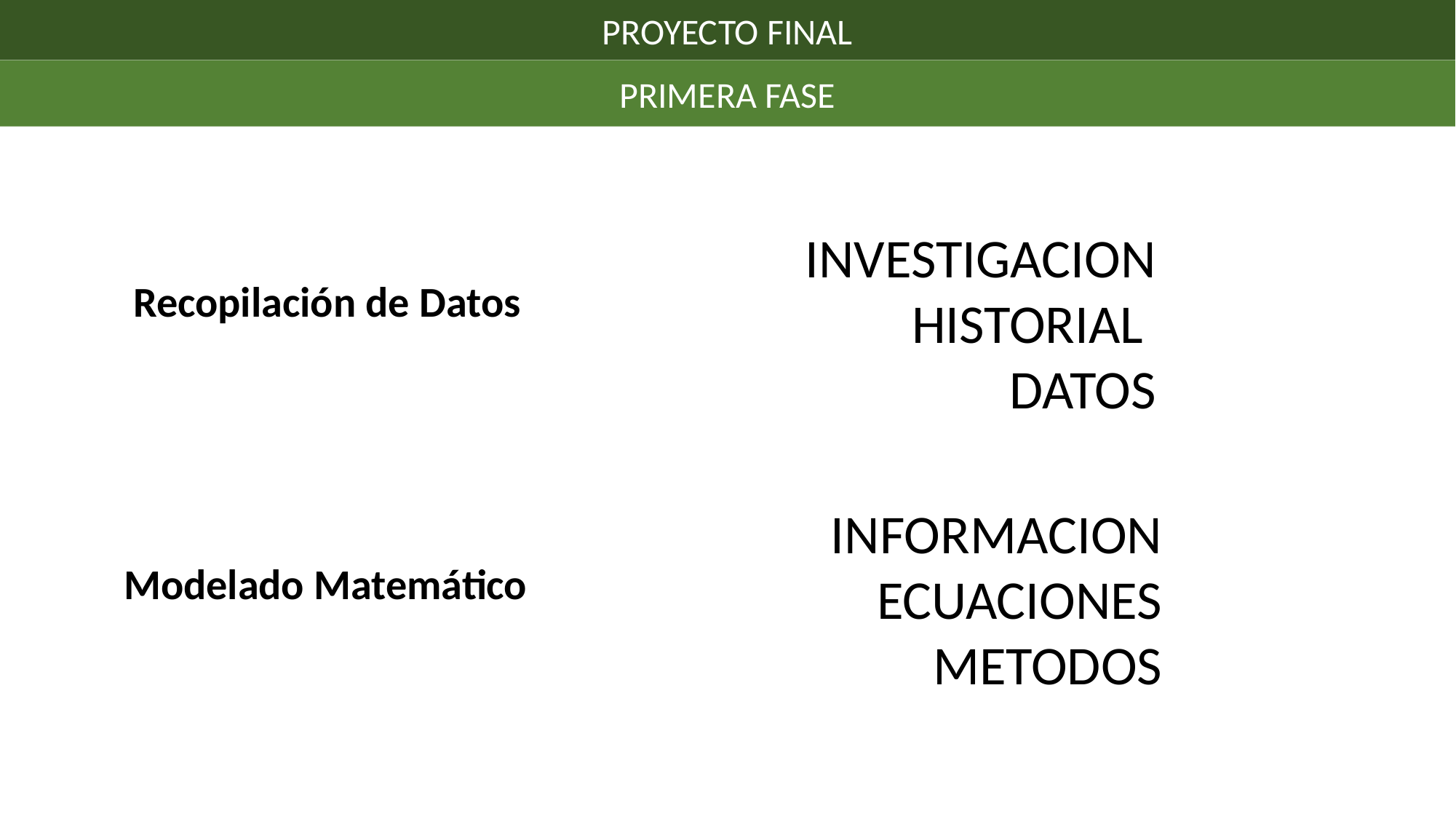

PROYECTO FINAL
PRIMERA FASE
INVESTIGACION
HISTORIAL
DATOS
 Recopilación de Datos
INFORMACION
ECUACIONES
METODOS
Modelado Matemático